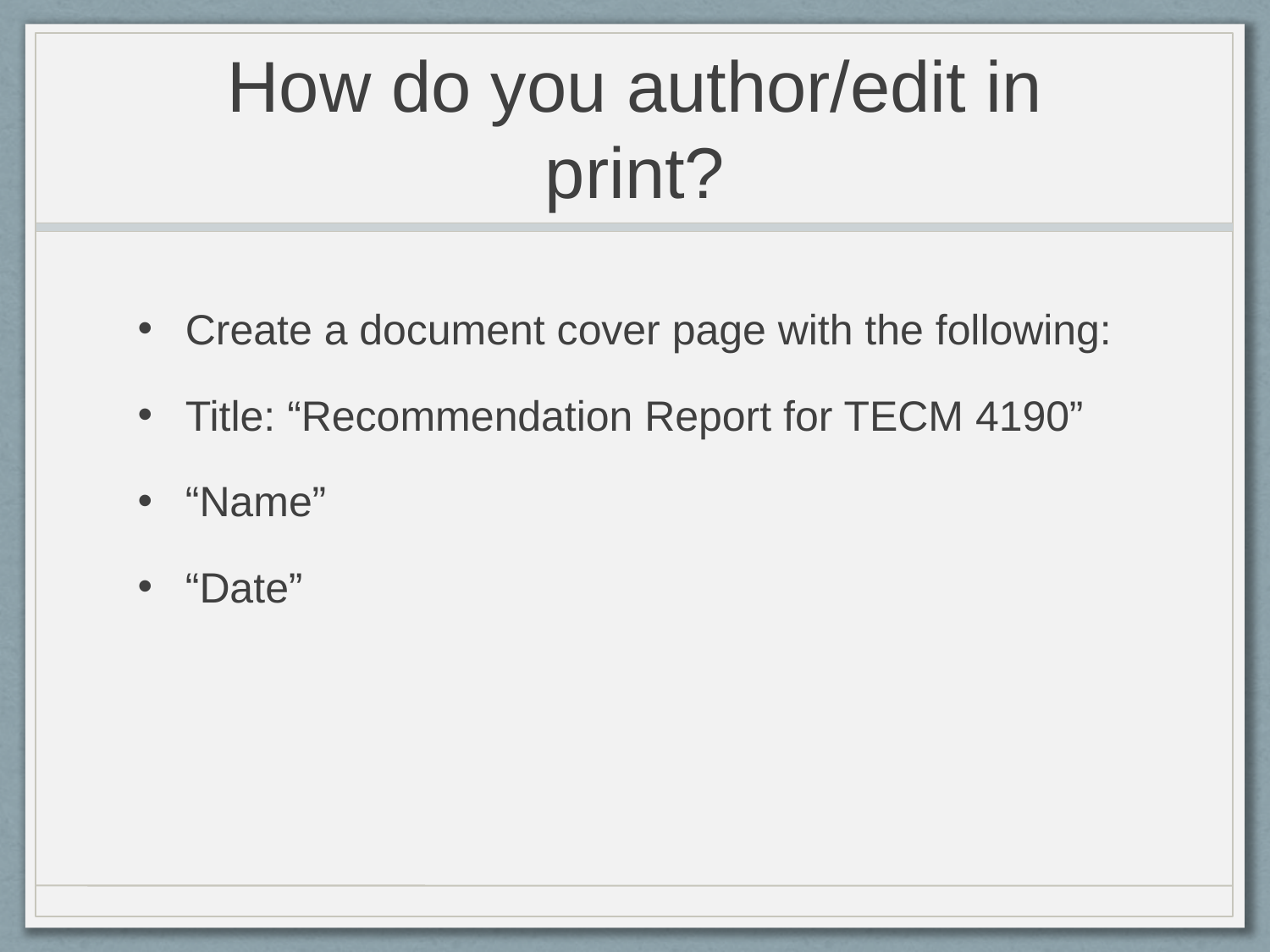

# How do you author/edit in print?
Create a document cover page with the following:
Title: “Recommendation Report for TECM 4190”
“Name”
“Date”